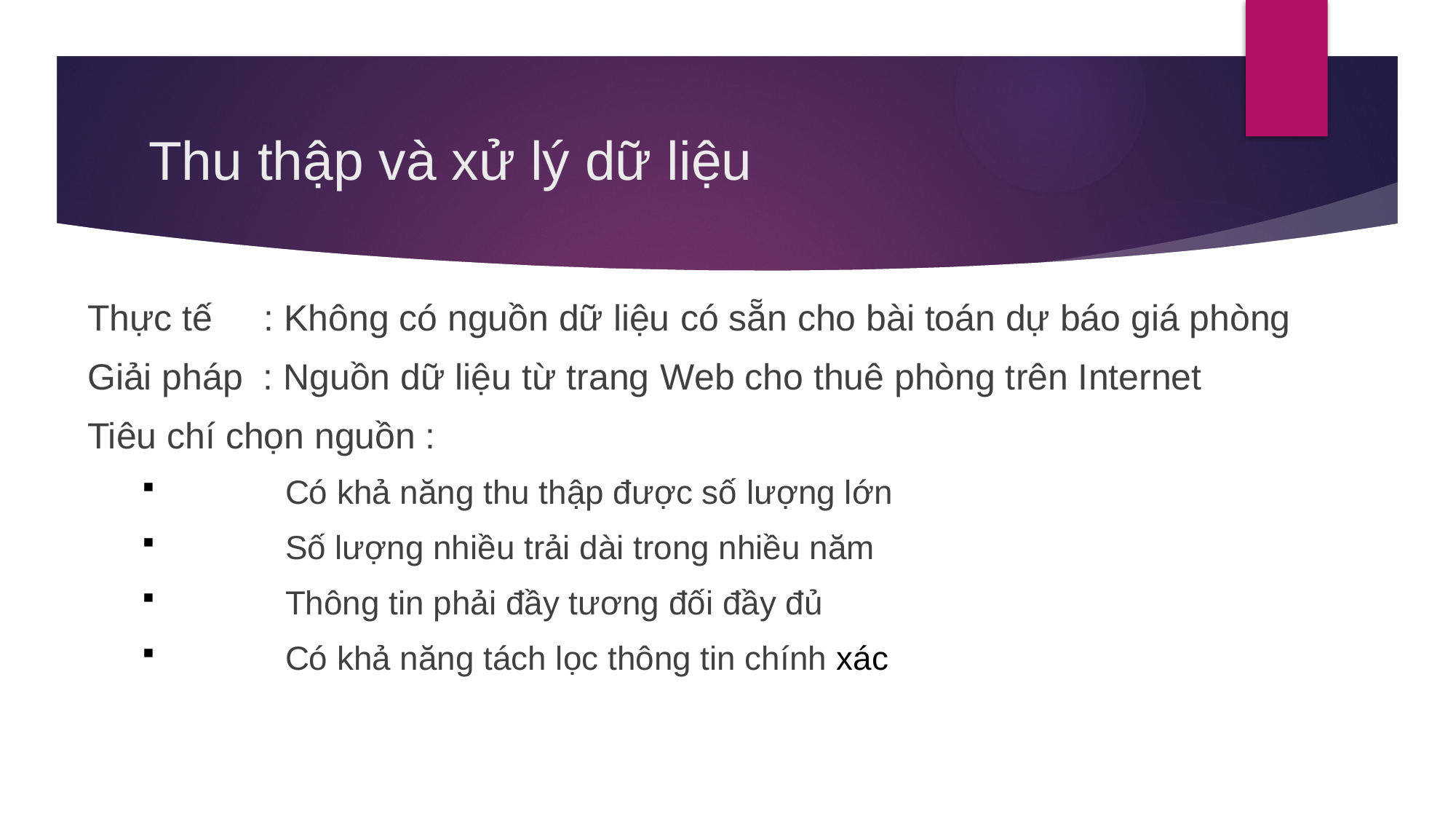

# Thu thập và xử lý dữ liệu
Thực tế     : Không có nguồn dữ liệu có sẵn cho bài toán dự báo giá phòng
Giải pháp  : Nguồn dữ liệu từ trang Web cho thuê phòng trên Internet
Tiêu chí chọn nguồn :
	Có khả năng thu thập được số lượng lớn
	Số lượng nhiều trải dài trong nhiều năm
	Thông tin phải đầy tương đối đầy đủ
	Có khả năng tách lọc thông tin chính xác